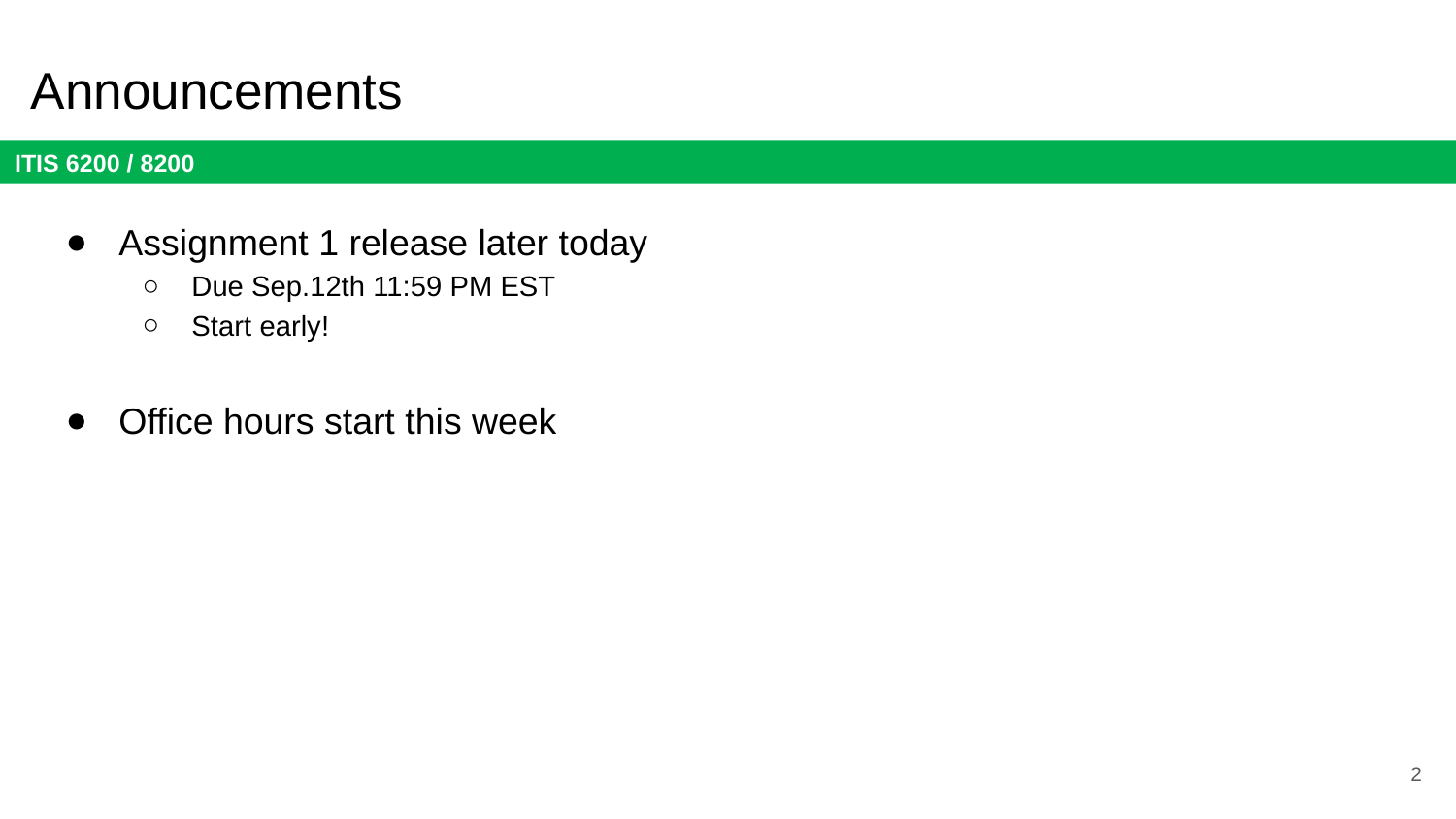

# Announcements
Assignment 1 release later today
Due Sep.12th 11:59 PM EST
Start early!

Office hours start this week

2